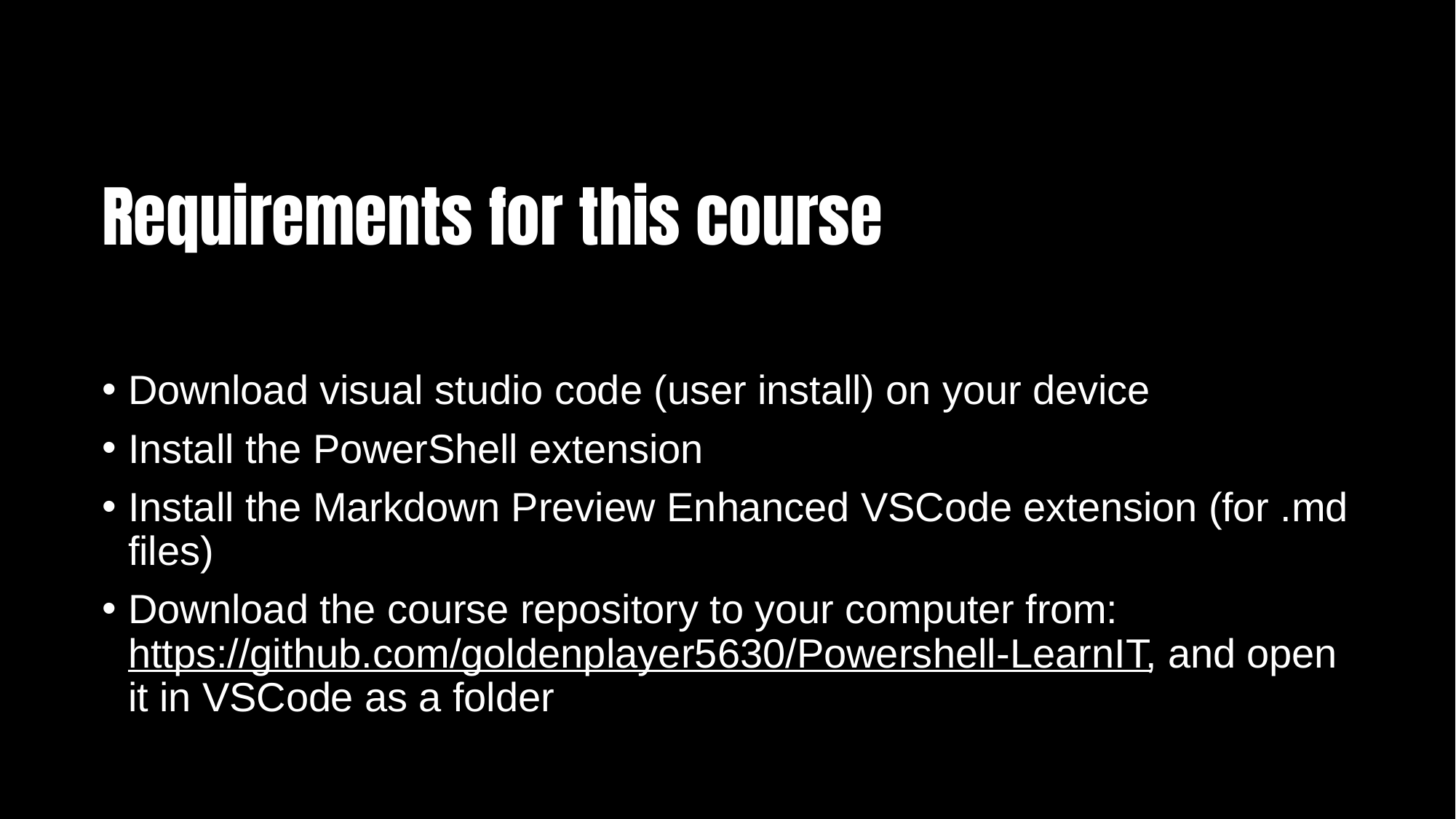

# Requirements for this course
Download visual studio code (user install) on your device
Install the PowerShell extension
Install the Markdown Preview Enhanced VSCode extension (for .md files)
Download the course repository to your computer from: https://github.com/goldenplayer5630/Powershell-LearnIT, and open it in VSCode as a folder